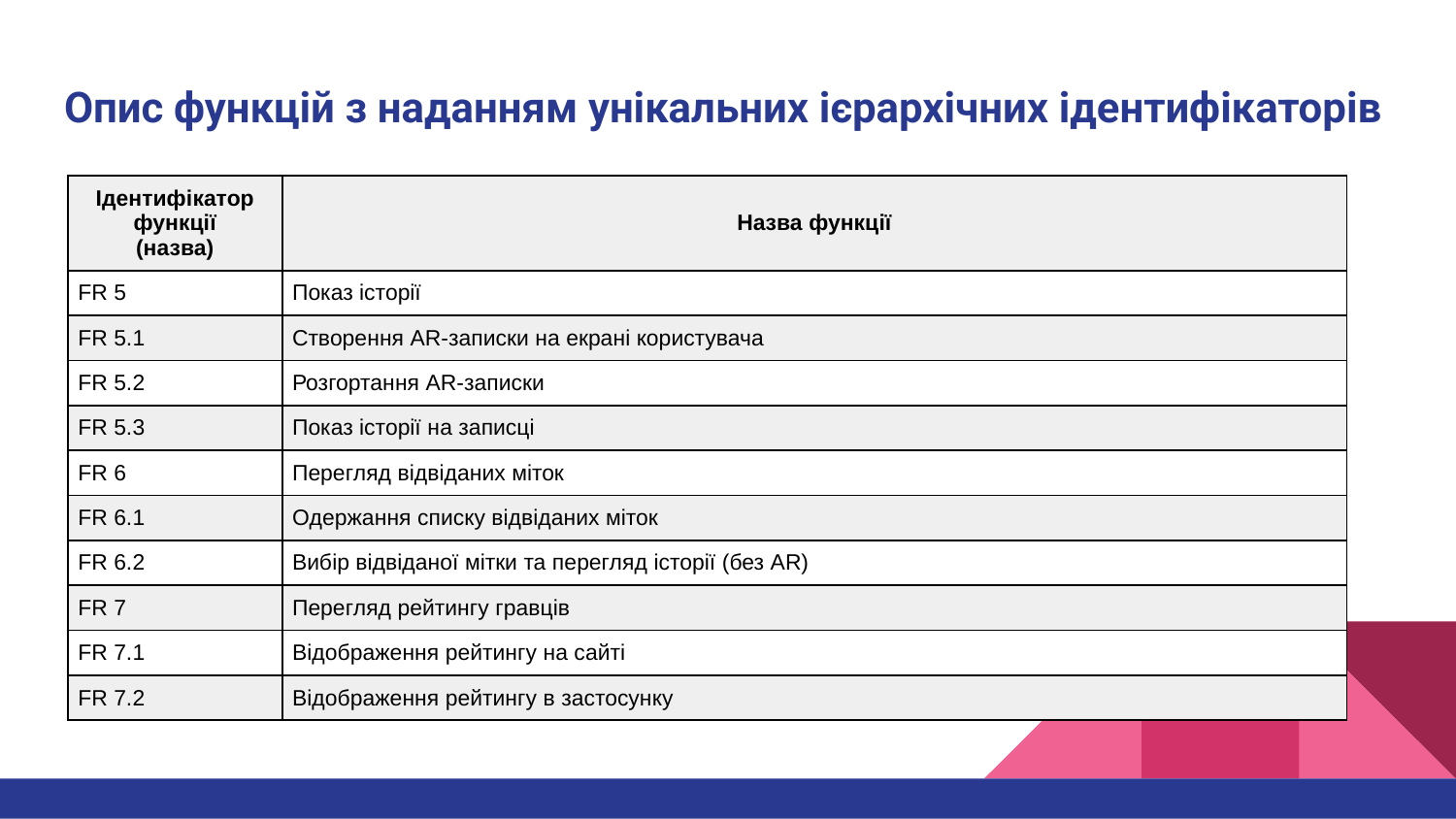

# Опис функцій з наданням унікальних ієрархічних ідентифікаторів

| Ідентифікатор функції (назва) | Назва функції |
| --- | --- |
| FR 5 | Показ історії |
| FR 5.1 | Створення AR-записки на екрані користувача |
| FR 5.2 | Розгортання AR-записки |
| FR 5.3 | Показ історії на записці |
| FR 6 | Перегляд відвіданих міток |
| FR 6.1 | Одержання списку відвіданих міток |
| FR 6.2 | Вибір відвіданої мітки та перегляд історії (без AR) |
| FR 7 | Перегляд рейтингу гравців |
| FR 7.1 | Відображення рейтингу на сайті |
| FR 7.2 | Відображення рейтингу в застосунку |